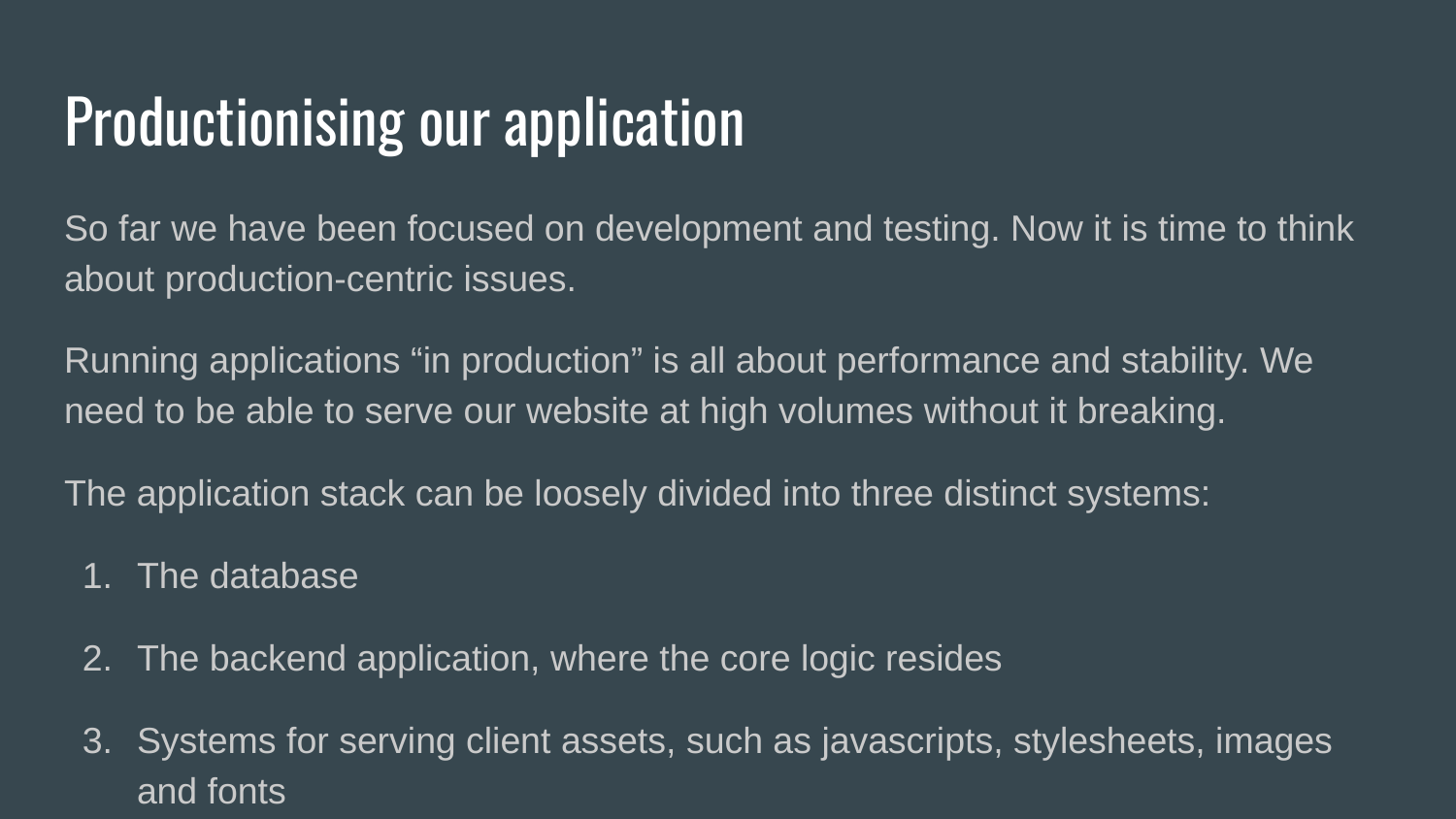

# Productionising our application
So far we have been focused on development and testing. Now it is time to think about production-centric issues.
Running applications “in production” is all about performance and stability. We need to be able to serve our website at high volumes without it breaking.
The application stack can be loosely divided into three distinct systems:
The database
The backend application, where the core logic resides
Systems for serving client assets, such as javascripts, stylesheets, images and fonts